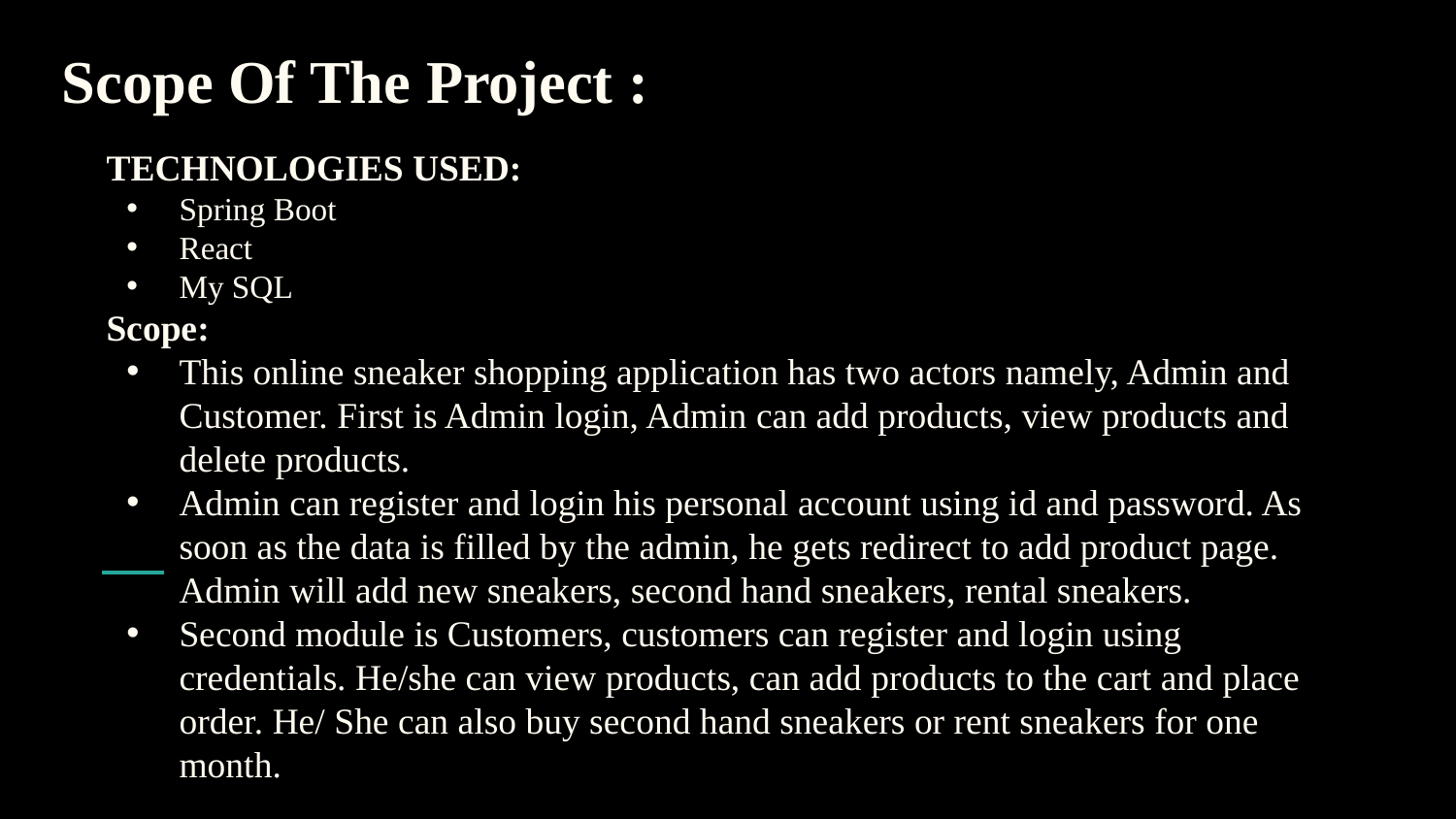

# Scope Of The Project :
TECHNOLOGIES USED:
Spring Boot
React
My SQL
Scope:
This online sneaker shopping application has two actors namely, Admin and Customer. First is Admin login, Admin can add products, view products and delete products.
Admin can register and login his personal account using id and password. As soon as the data is filled by the admin, he gets redirect to add product page. Admin will add new sneakers, second hand sneakers, rental sneakers.
Second module is Customers, customers can register and login using credentials. He/she can view products, can add products to the cart and place order. He/ She can also buy second hand sneakers or rent sneakers for one month.

SC